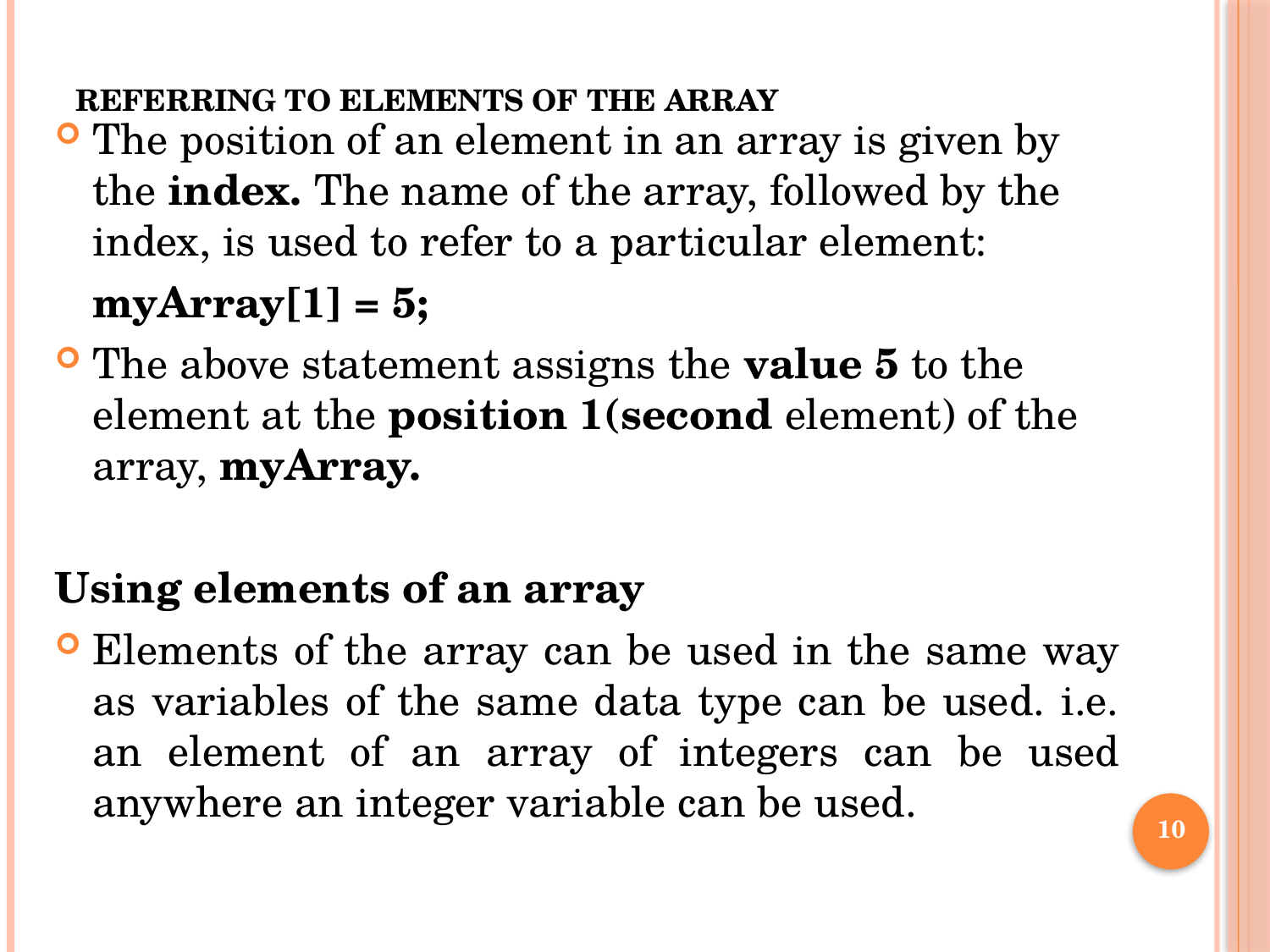

# Referring to elements of the array
The position of an element in an array is given by the index. The name of the array, followed by the index, is used to refer to a particular element:
	myArray[1] = 5;
The above statement assigns the value 5 to the element at the position 1(second element) of the array, myArray.

Using elements of an array
Elements of the array can be used in the same way as variables of the same data type can be used. i.e. an element of an array of integers can be used anywhere an integer variable can be used.

10